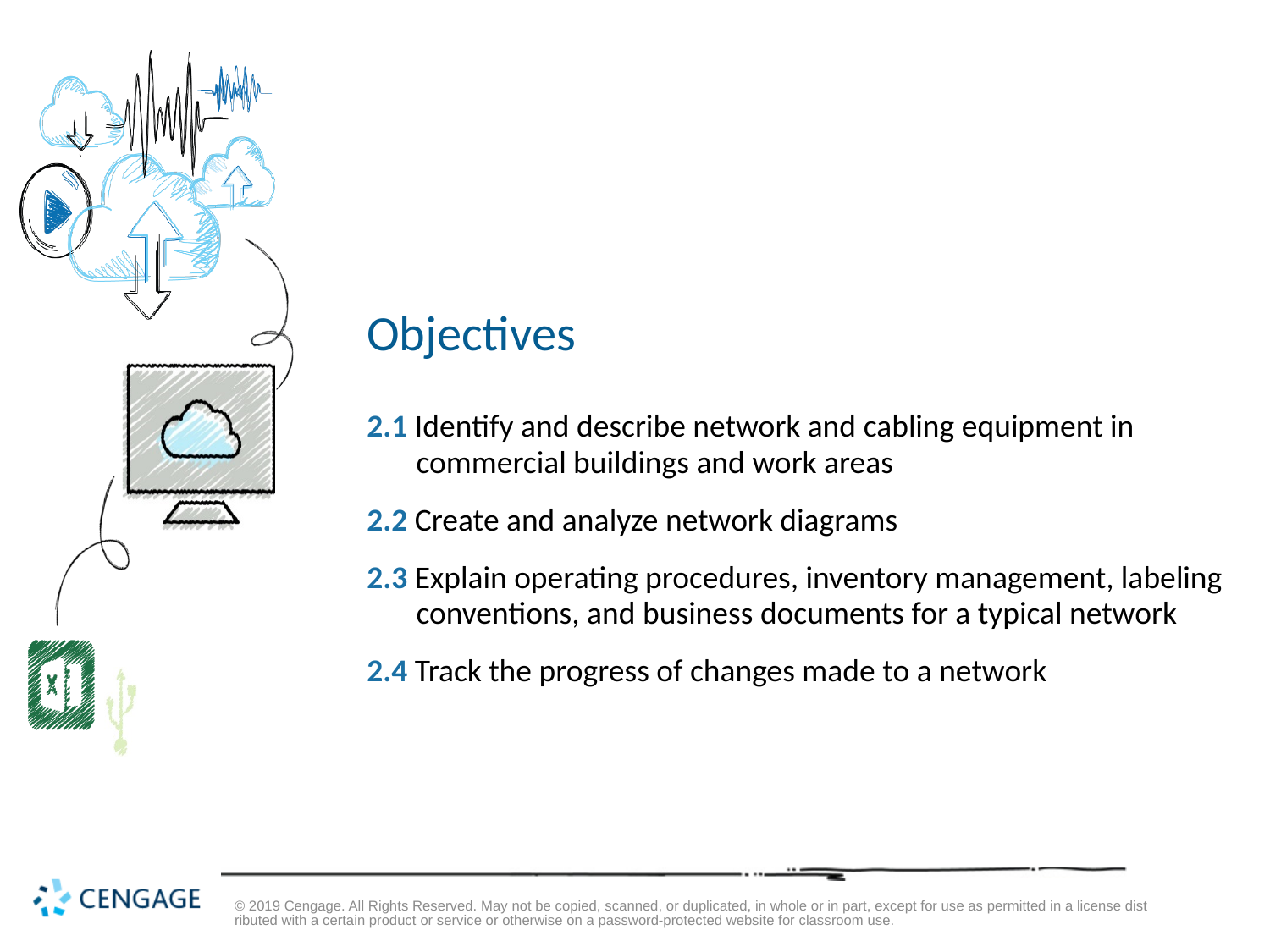

# Objectives
2.1 Identify and describe network and cabling equipment in commercial buildings and work areas
2.2 Create and analyze network diagrams
2.3 Explain operating procedures, inventory management, labeling conventions, and business documents for a typical network
2.4 Track the progress of changes made to a network
© 2019 Cengage. All Rights Reserved. May not be copied, scanned, or duplicated, in whole or in part, except for use as permitted in a license distributed with a certain product or service or otherwise on a password-protected website for classroom use.